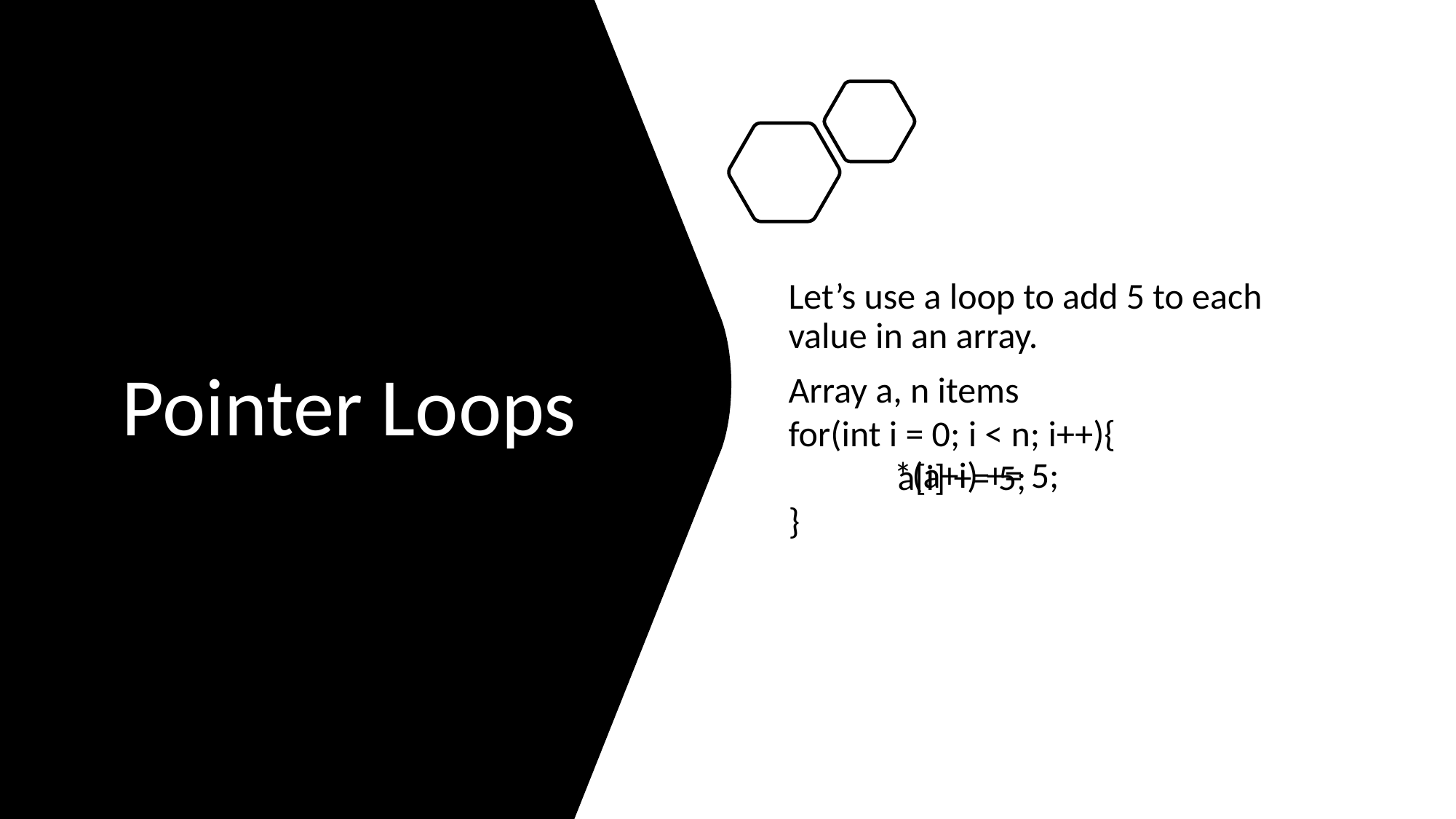

# Pointer Loops
Let’s use a loop to add 5 to each value in an array.
Array a, n items
for(int i = 0; i < n; i++){
	a[i] += 5;
}
	*(a+i) += 5;